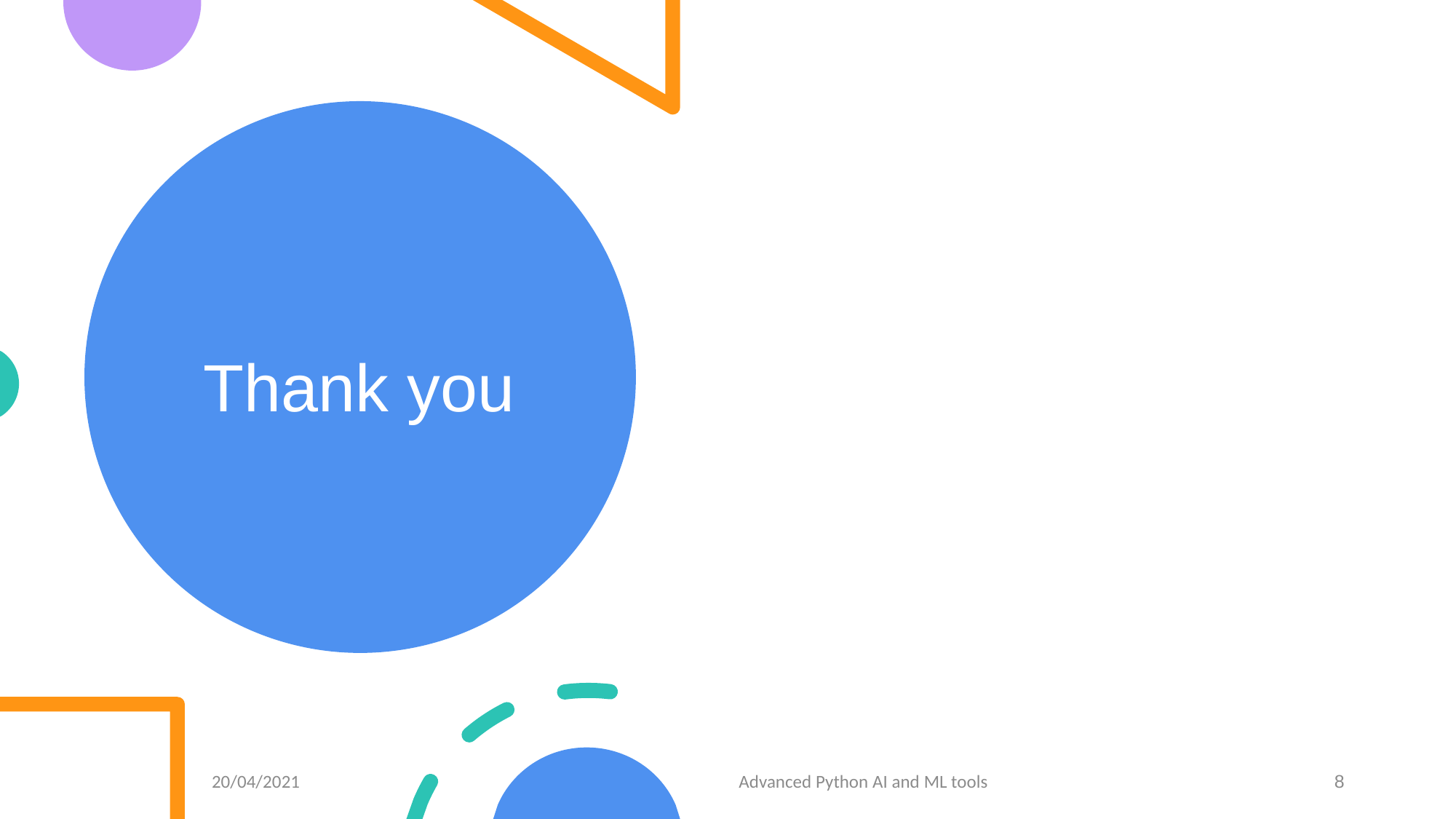

# Thank you
20/04/2021
Advanced Python AI and ML tools
8